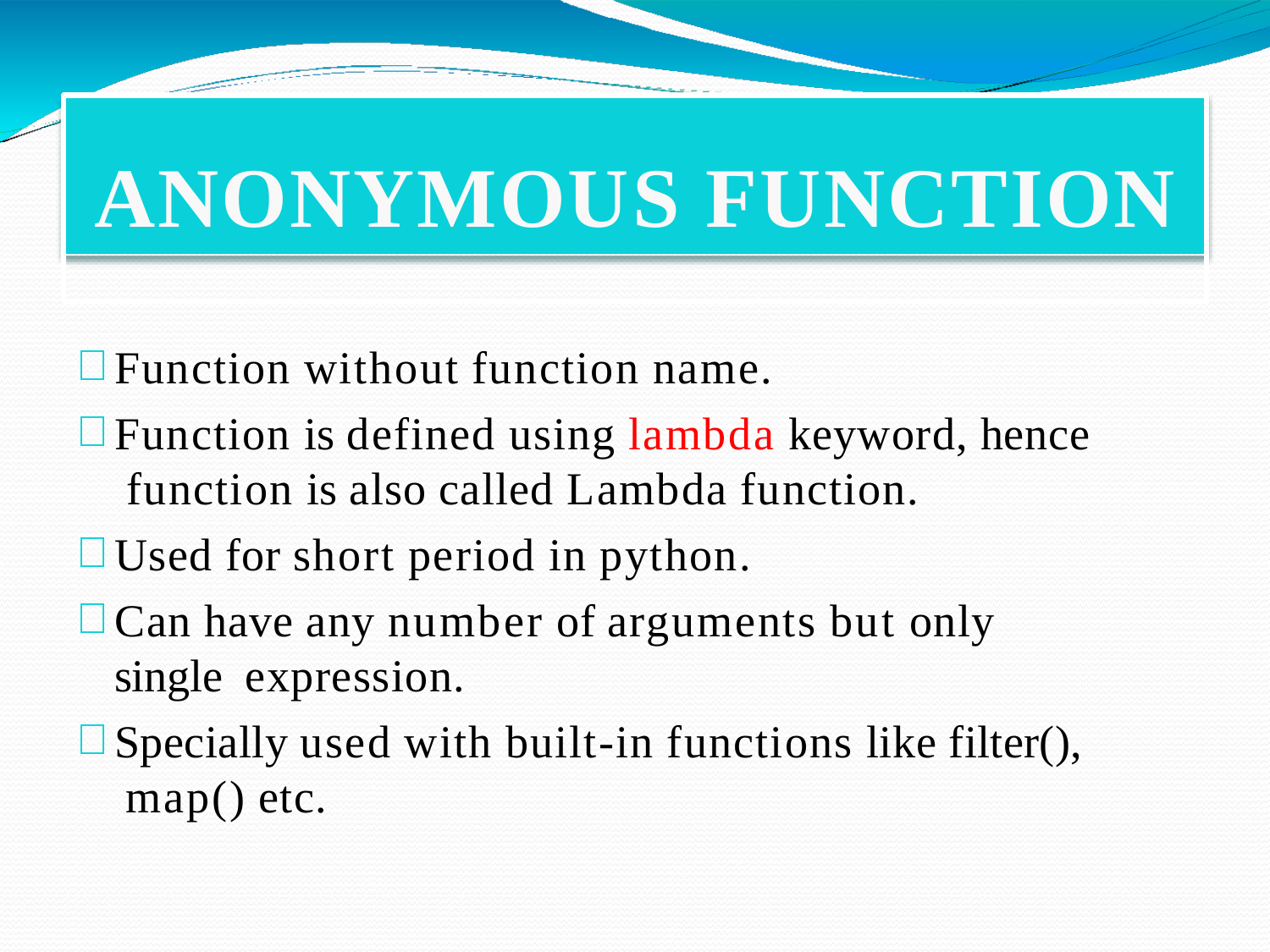

# ANONYMOUS FUNCTION
Function without function name.
Function is defined using lambda keyword, hence  function is also called Lambda function.
Used for short period in python.
Can have any number of arguments but only single  expression.
Specially used with built-in functions like filter(),  map() etc.
©DTA-Rajneesh Kumar